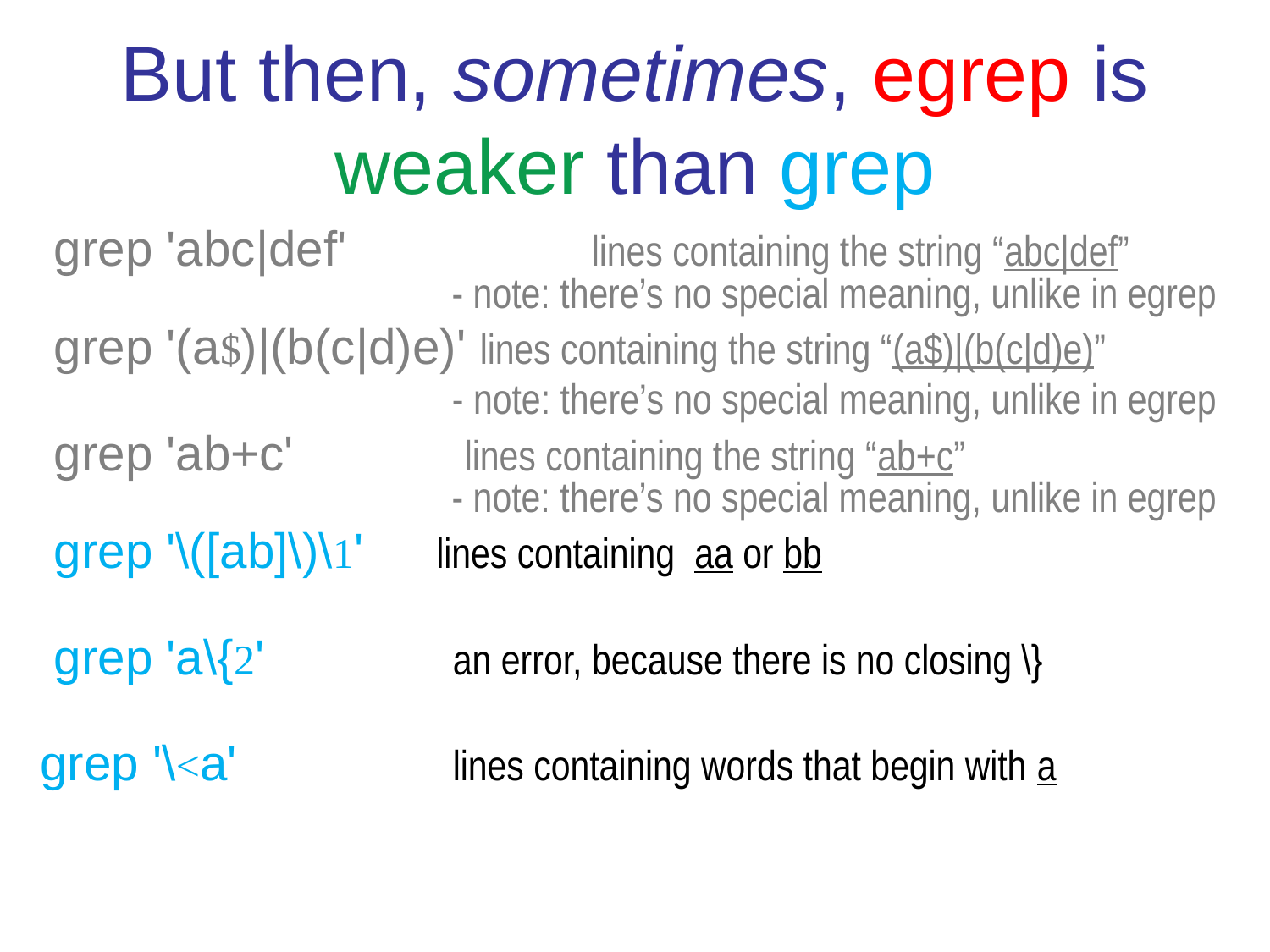

But then, sometimes, egrep is weaker than grep
 egrep 'abc|def'    	      lines containing the string “abc|def”
			      - note: there’s no special meaning, unlike in egrep
 egrep '(a$)|(b(c|d)e)' lines containing the string “(a$)|(b(c|d)e)”
			      - note: there’s no special meaning, unlike in egrep
 egrep 'ab+c' 	      lines containing the string “ab+c”
			      - note: there’s no special meaning, unlike in egrep
 egrep '\([ab]\)\1'      lines containing  aa or bb
			      -
 egrep 'a\{2'         	     an error, because there is no closing \}
			     -
egrep '\<a'      	     lines containing words that begin with a